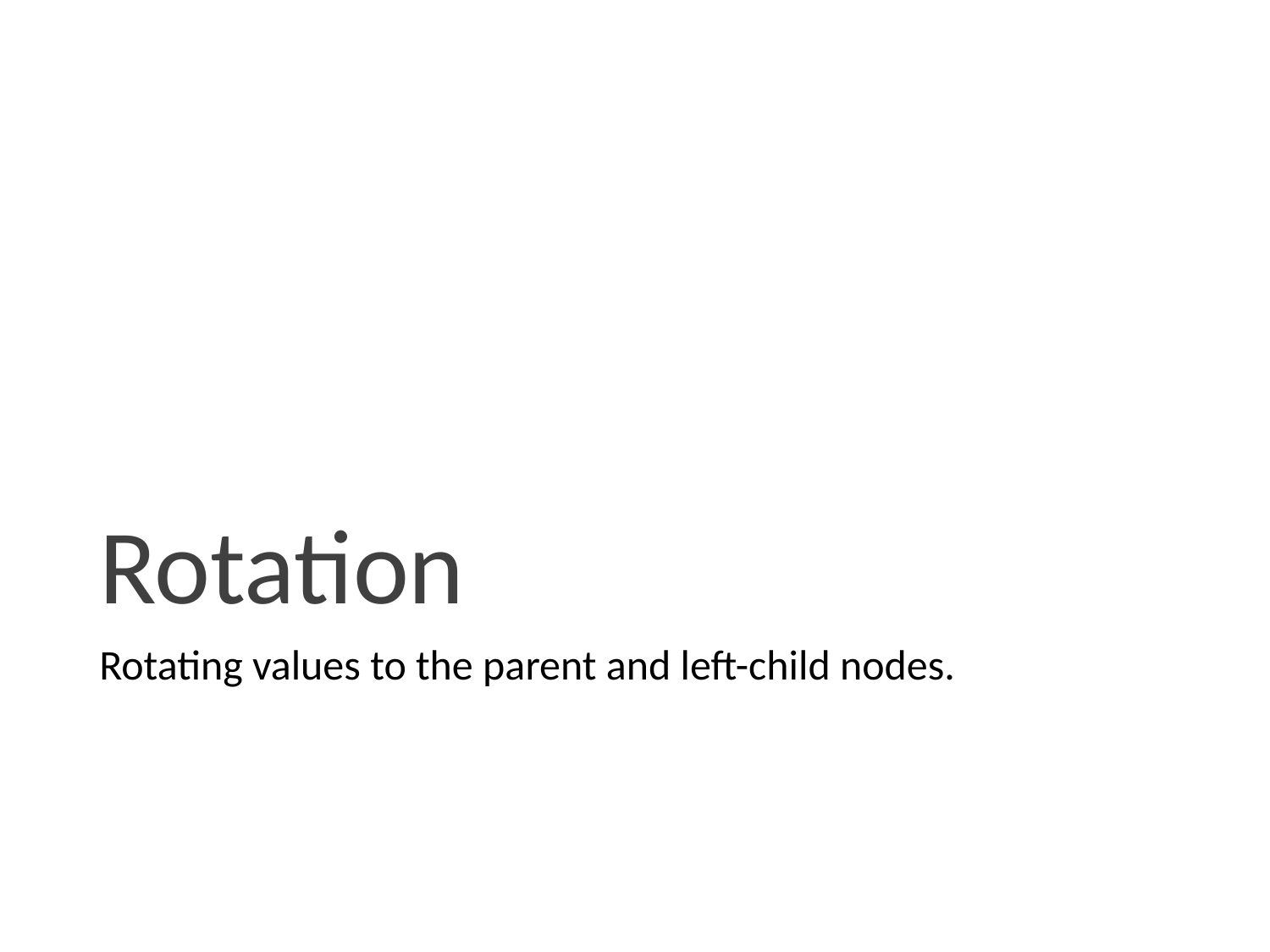

# Rotation
Rotating values to the parent and left-child nodes.